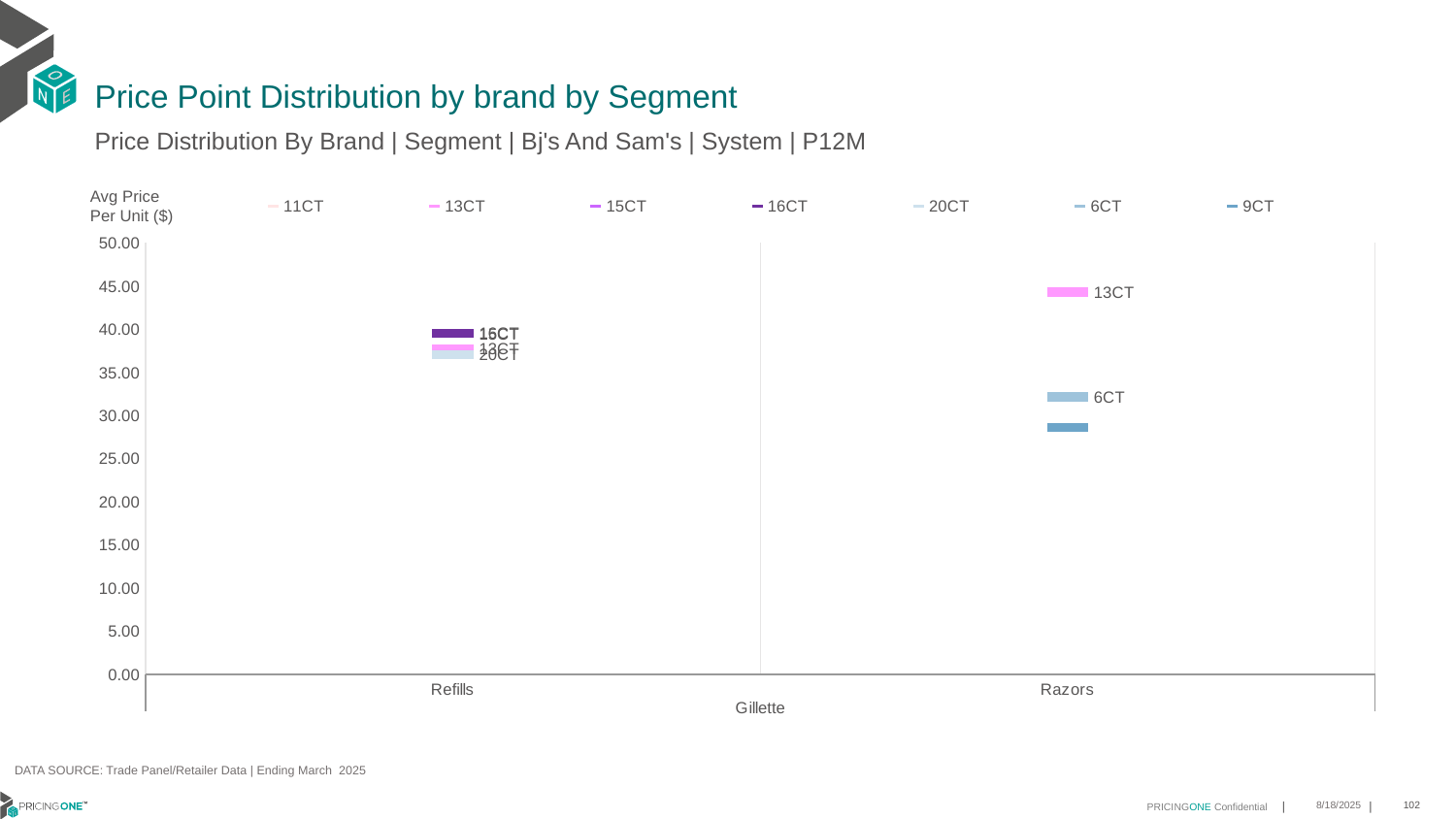

# Price Point Distribution by brand by Segment
Price Distribution By Brand | Segment | Bj's And Sam's | System | P12M

### Chart

| Category | 11CT | 13CT | 15CT | 16CT | 20CT | 6CT | 9CT |
|---|---|---|---|---|---|---|---|
| Refills | None | 37.727 | 39.5038 | 39.5175 | 37.0429 | None | None |
| Razors | None | 44.3205 | None | None | None | 32.1462 | 28.6354 |
Avg Price
Per Unit ($)
DATA SOURCE: Trade Panel/Retailer Data | Ending March  2025
8/18/2025
102